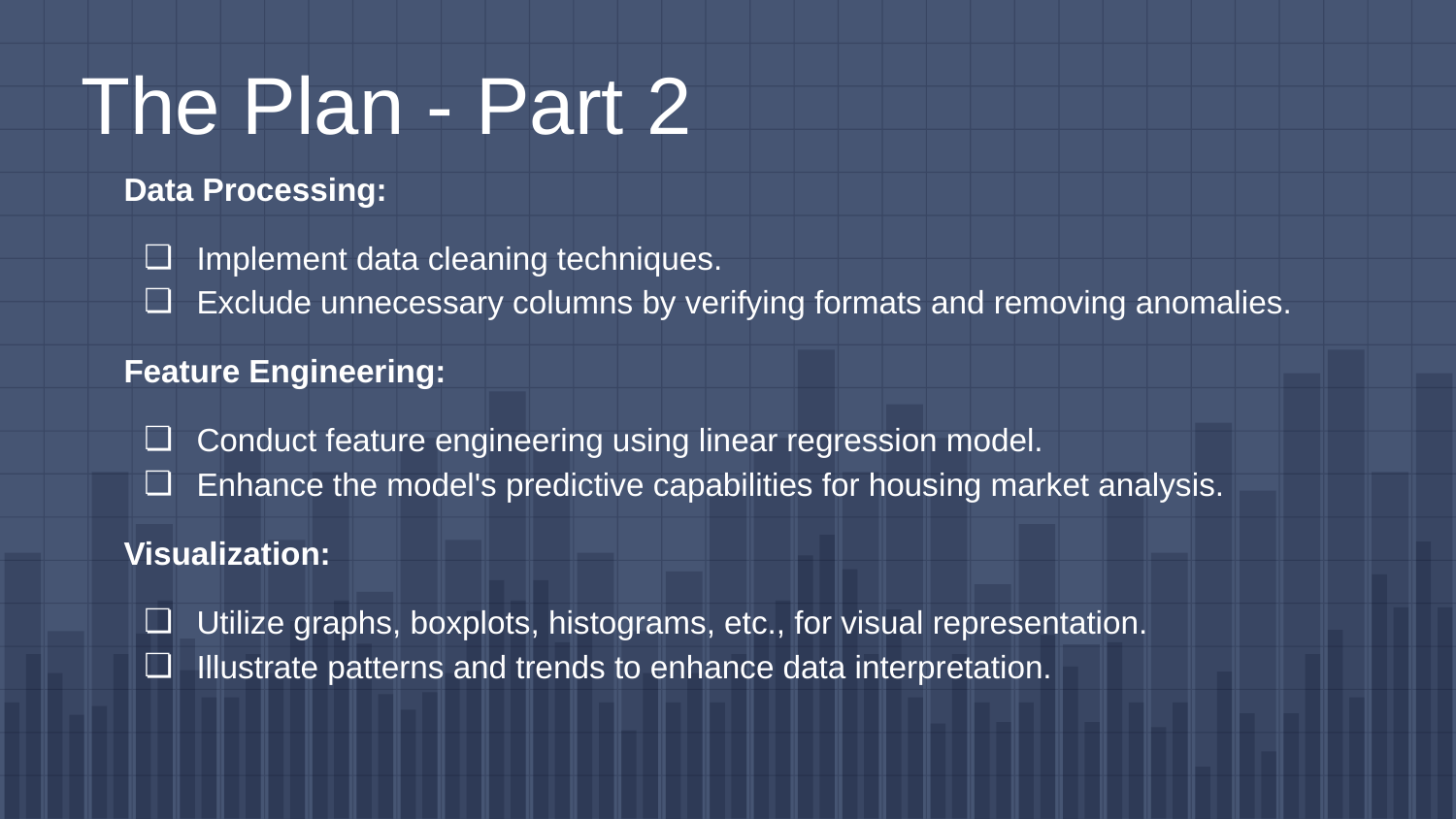

# The Plan - Part 2
Data Processing:
Implement data cleaning techniques.
Exclude unnecessary columns by verifying formats and removing anomalies.
Feature Engineering:
Conduct feature engineering using linear regression model.
Enhance the model's predictive capabilities for housing market analysis.
Visualization:
Utilize graphs, boxplots, histograms, etc., for visual representation.
Illustrate patterns and trends to enhance data interpretation.